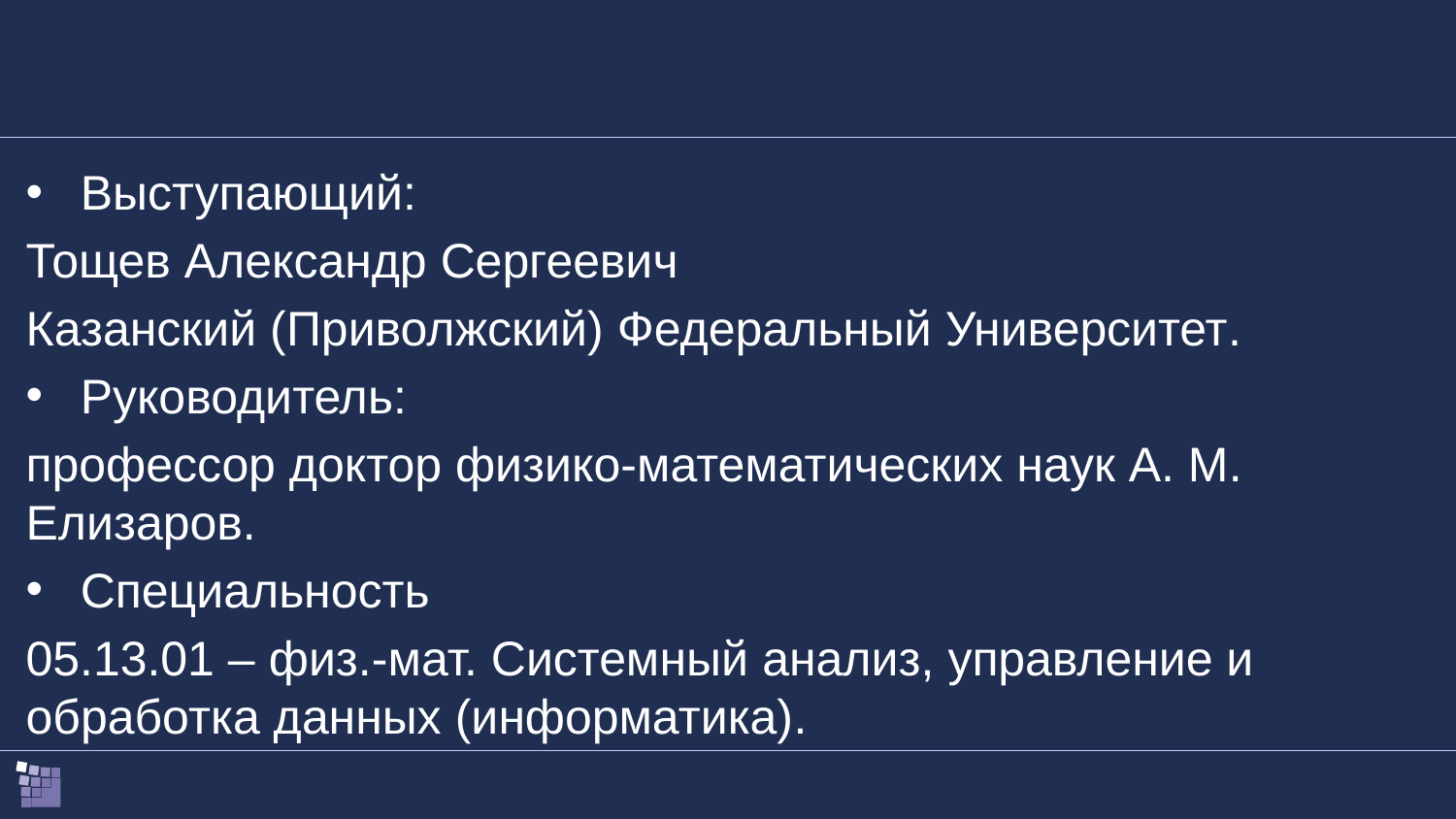

#
Выступающий:
Тощев Александр Сергеевич
Казанский (Приволжский) Федеральный Университет.
Руководитель:
профессор доктор физико-математических наук А. М. Елизаров.
Специальность
05.13.01 – физ.-мат. Системный анализ, управление и обработка данных (информатика).